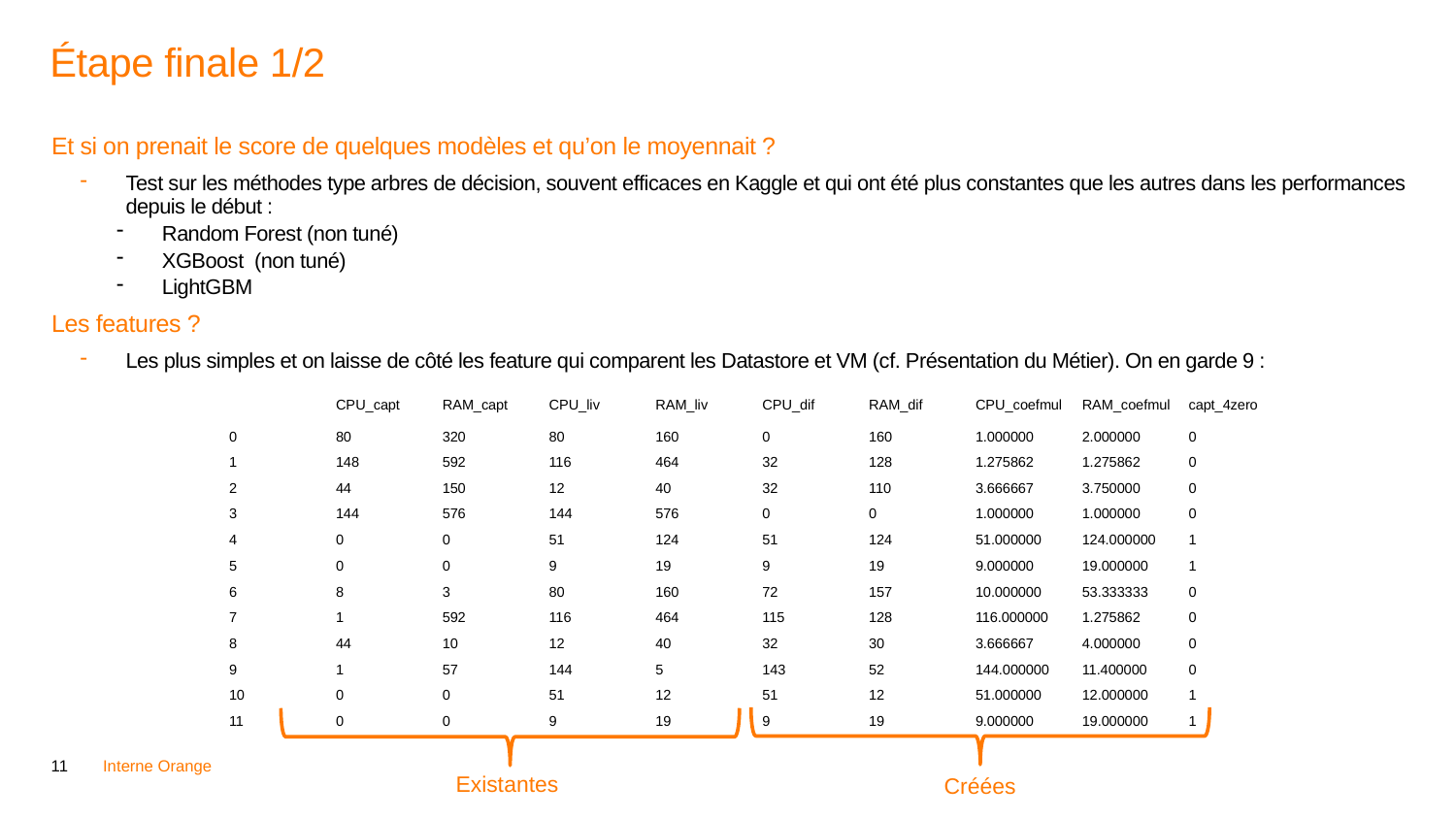

# Étape finale 1/2
Et si on prenait le score de quelques modèles et qu’on le moyennait ?
Test sur les méthodes type arbres de décision, souvent efficaces en Kaggle et qui ont été plus constantes que les autres dans les performances depuis le début :
Random Forest (non tuné)
XGBoost  (non tuné)
LightGBM
Les features ?
Les plus simples et on laisse de côté les feature qui comparent les Datastore et VM (cf. Présentation du Métier). On en garde 9 :

|  | CPU\_capt | RAM\_capt | CPU\_liv | RAM\_liv | CPU\_dif | RAM\_dif | CPU\_coefmul | RAM\_coefmul | capt\_4zero |
| --- | --- | --- | --- | --- | --- | --- | --- | --- | --- |
| 0 | 80 | 320 | 80 | 160 | 0 | 160 | 1.000000 | 2.000000 | 0 |
| 1 | 148 | 592 | 116 | 464 | 32 | 128 | 1.275862 | 1.275862 | 0 |
| 2 | 44 | 150 | 12 | 40 | 32 | 110 | 3.666667 | 3.750000 | 0 |
| 3 | 144 | 576 | 144 | 576 | 0 | 0 | 1.000000 | 1.000000 | 0 |
| 4 | 0 | 0 | 51 | 124 | 51 | 124 | 51.000000 | 124.000000 | 1 |
| 5 | 0 | 0 | 9 | 19 | 9 | 19 | 9.000000 | 19.000000 | 1 |
| 6 | 8 | 3 | 80 | 160 | 72 | 157 | 10.000000 | 53.333333 | 0 |
| 7 | 1 | 592 | 116 | 464 | 115 | 128 | 116.000000 | 1.275862 | 0 |
| 8 | 44 | 10 | 12 | 40 | 32 | 30 | 3.666667 | 4.000000 | 0 |
| 9 | 1 | 57 | 144 | 5 | 143 | 52 | 144.000000 | 11.400000 | 0 |
| 10 | 0 | 0 | 51 | 12 | 51 | 12 | 51.000000 | 12.000000 | 1 |
| 11 | 0 | 0 | 9 | 19 | 9 | 19 | 9.000000 | 19.000000 | 1 |

Existantes
Créées